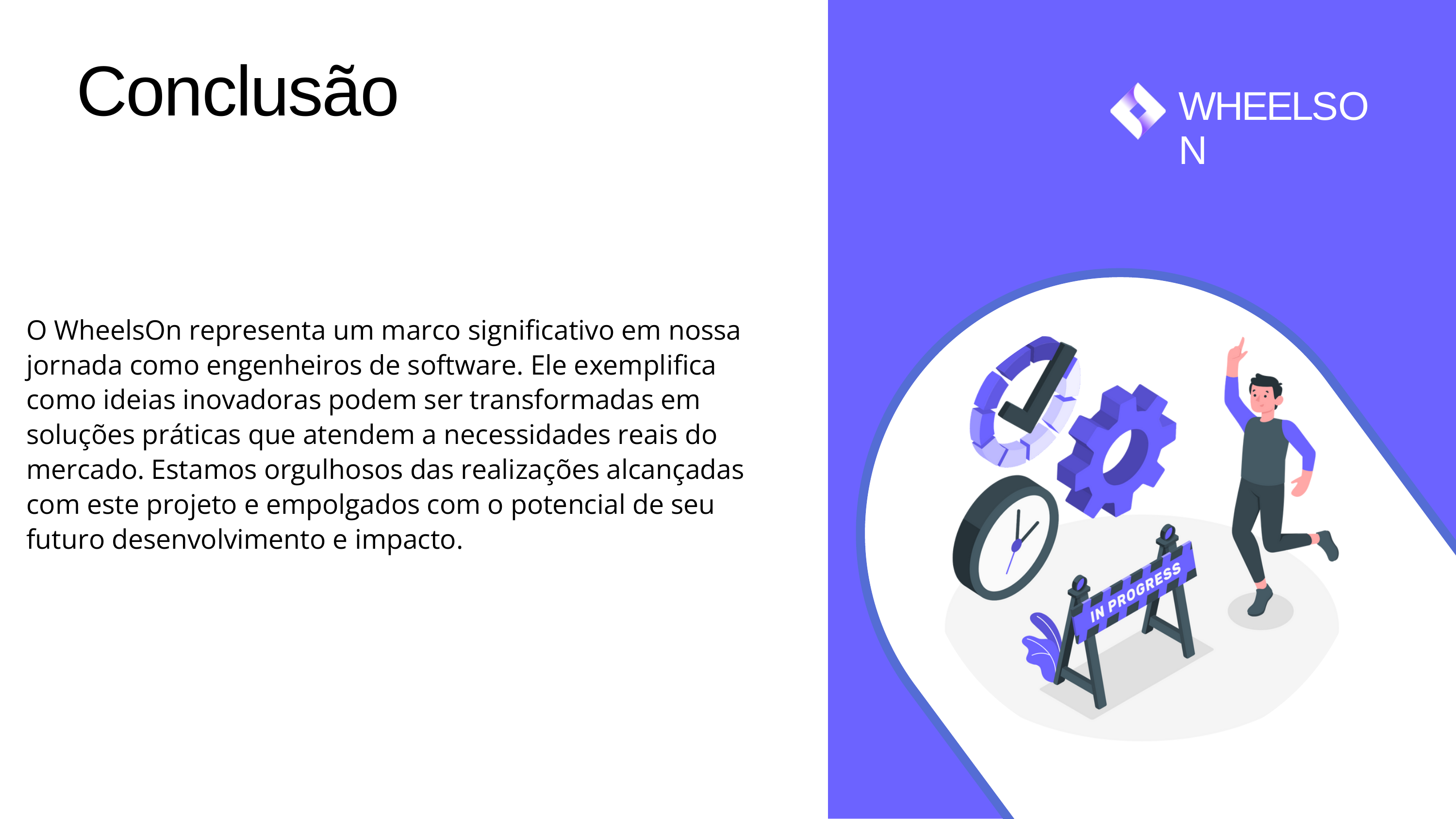

Conclusão
WHEELSON

O WheelsOn representa um marco significativo em nossa jornada como engenheiros de software. Ele exemplifica como ideias inovadoras podem ser transformadas em soluções práticas que atendem a necessidades reais do mercado. Estamos orgulhosos das realizações alcançadas com este projeto e empolgados com o potencial de seu futuro desenvolvimento e impacto.